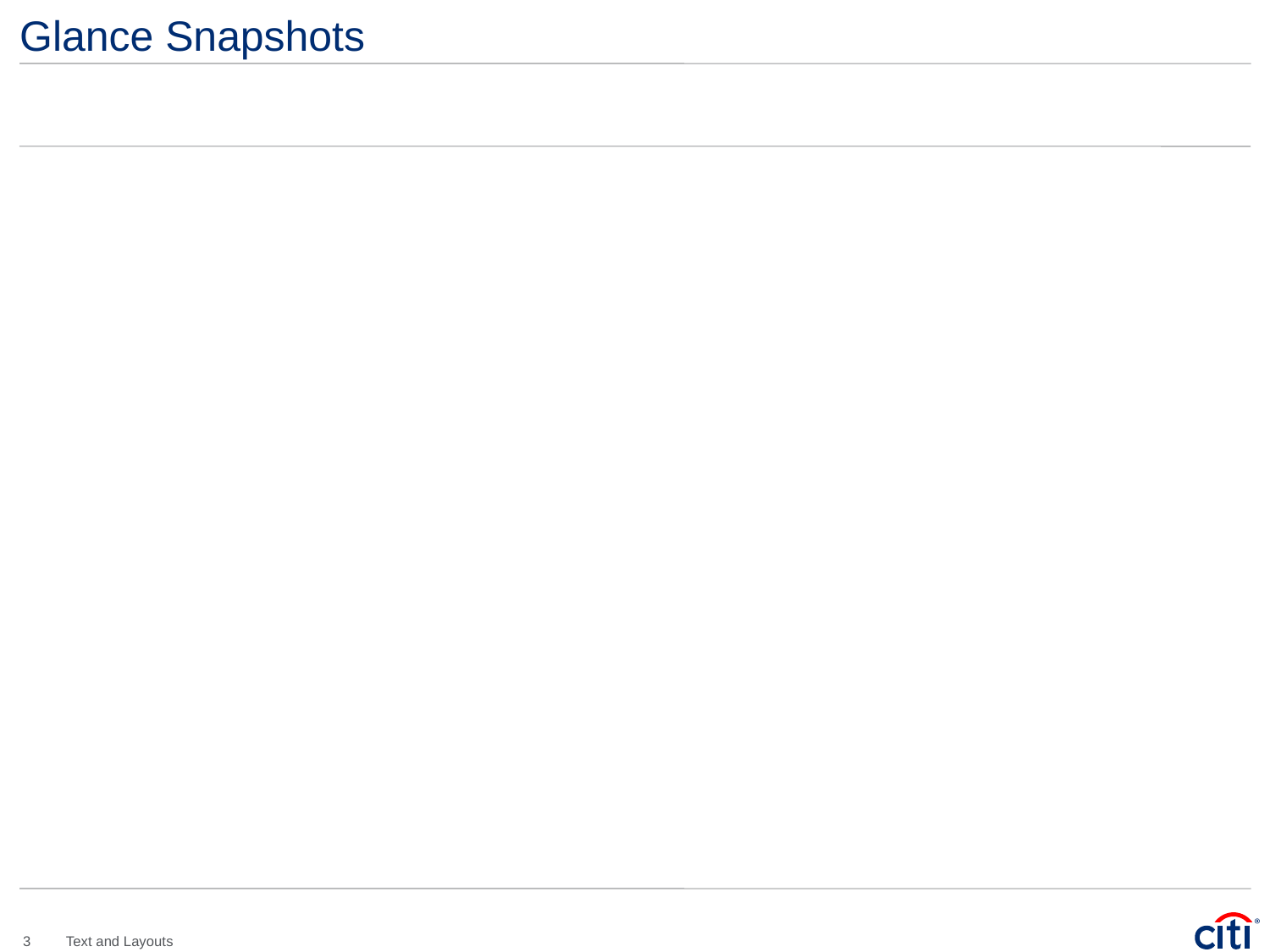

# Glance Snapshots

3
Text and Layouts